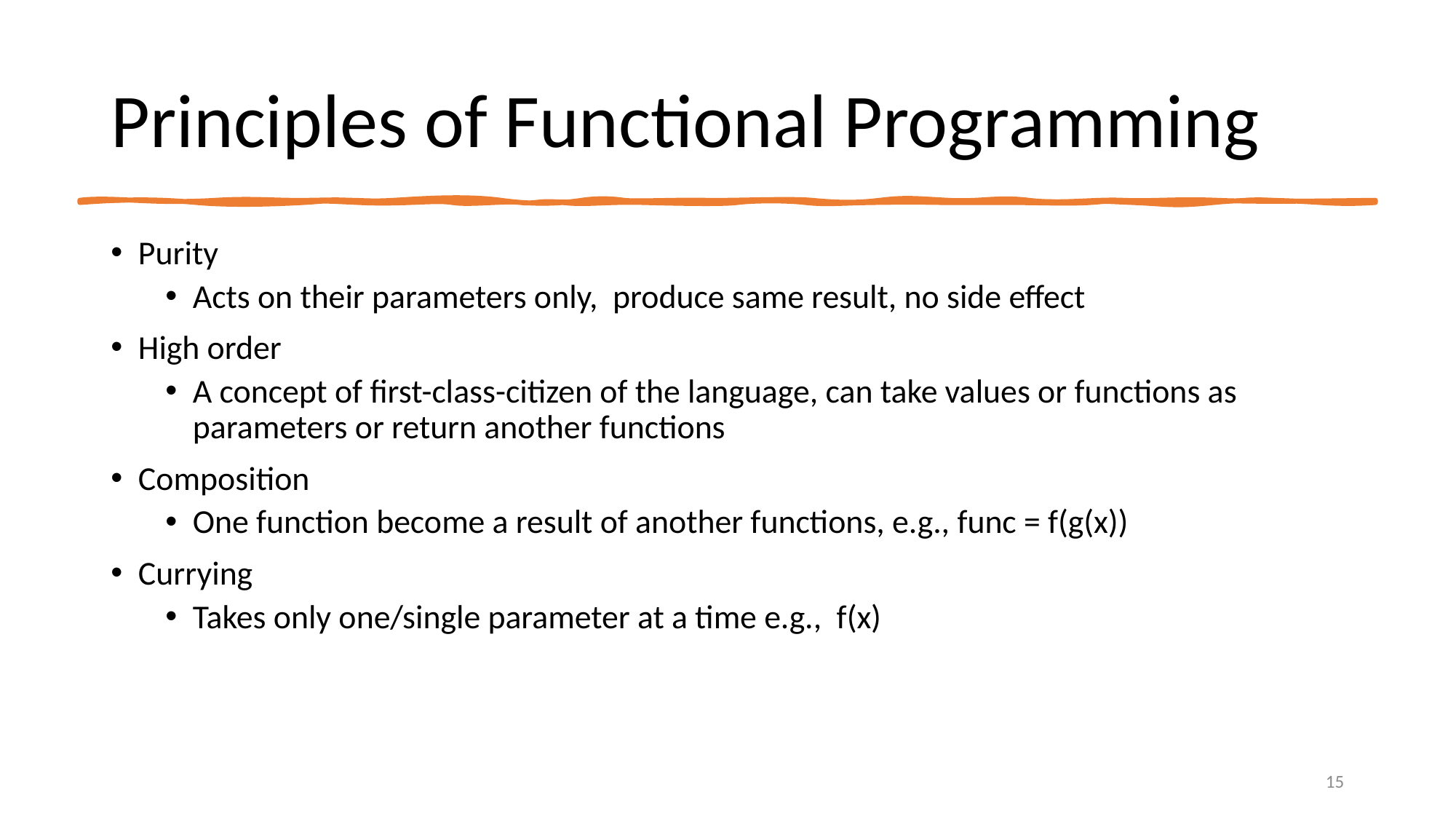

# Principles of Functional Programming

Purity
Acts on their parameters only,  produce same result, no side effect
High order
A concept of first-class-citizen of the language, can take values or functions as parameters or return another functions
Composition
One function become a result of another functions, e.g., func = f(g(x))
Currying
Takes only one/single parameter at a time e.g.,  f(x)
15